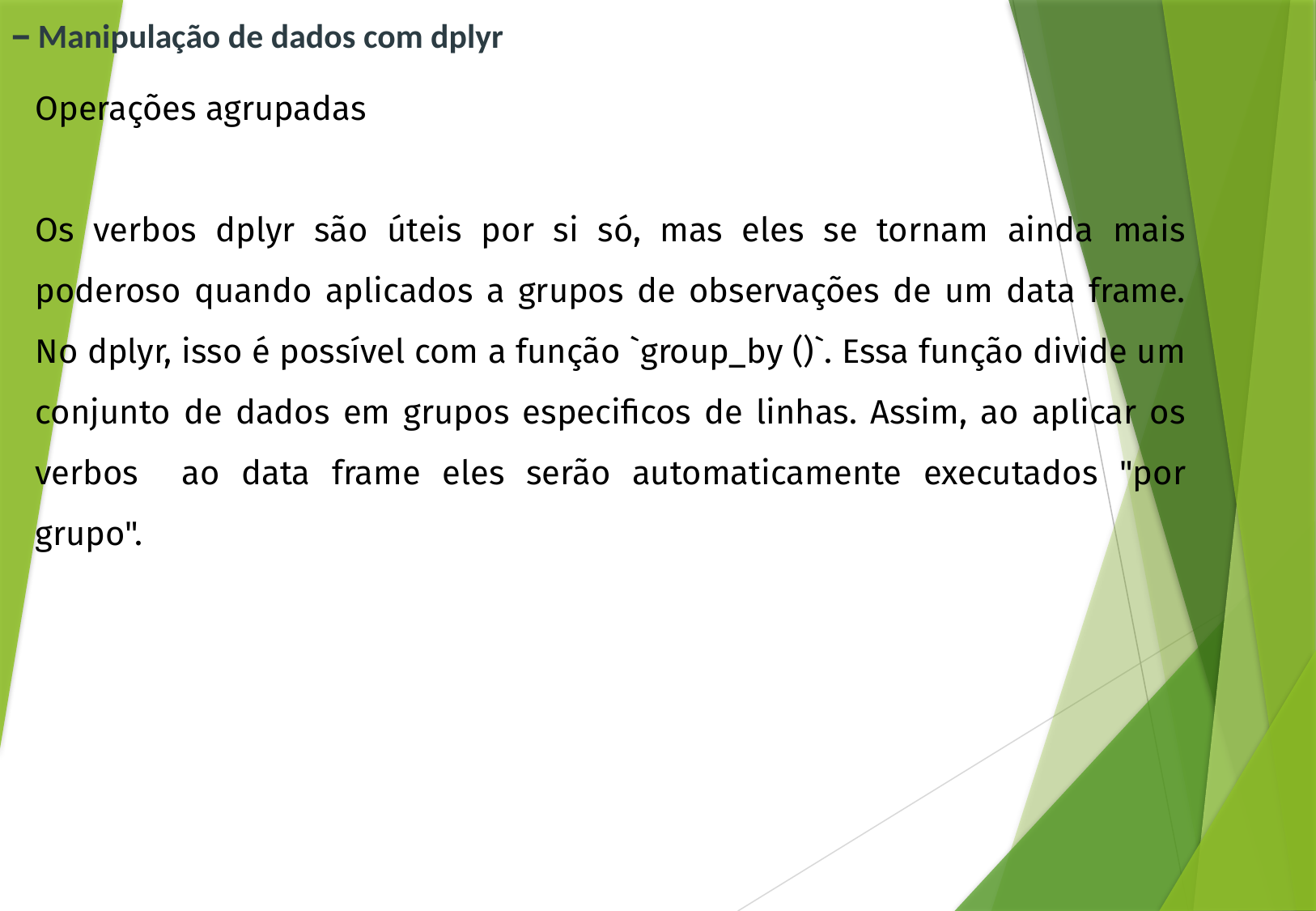

# – Manipulação de dados com dplyr
Operações agrupadas

Os verbos dplyr são úteis por si só, mas eles se tornam ainda mais poderoso quando aplicados a grupos de observações de um data frame. No dplyr, isso é possível com a função `group_by ()`. Essa função divide um conjunto de dados em grupos especificos de linhas. Assim, ao aplicar os verbos  ao data frame eles serão automaticamente executados "por grupo".